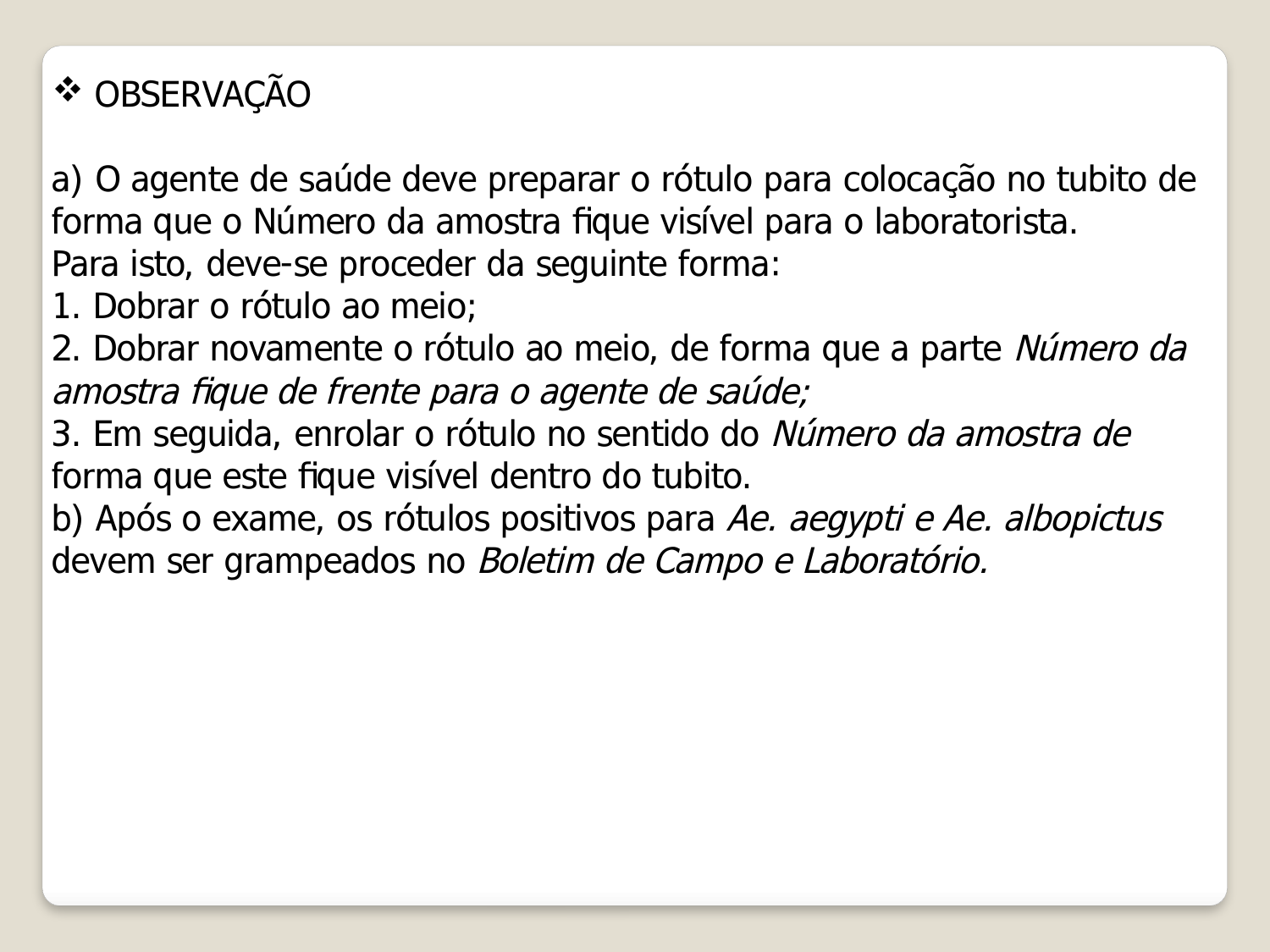

OBSERVAÇÃO

a) O agente de saúde deve preparar o rótulo para colocação no tubito de forma que o Número da amostra fique visível para o laboratorista.
Para isto, deve-se proceder da seguinte forma:
1. Dobrar o rótulo ao meio;
2. Dobrar novamente o rótulo ao meio, de forma que a parte Número da
amostra fique de frente para o agente de saúde;
3. Em seguida, enrolar o rótulo no sentido do Número da amostra de
forma que este fique visível dentro do tubito.
b) Após o exame, os rótulos positivos para Ae. aegypti e Ae. albopictus
devem ser grampeados no Boletim de Campo e Laboratório.